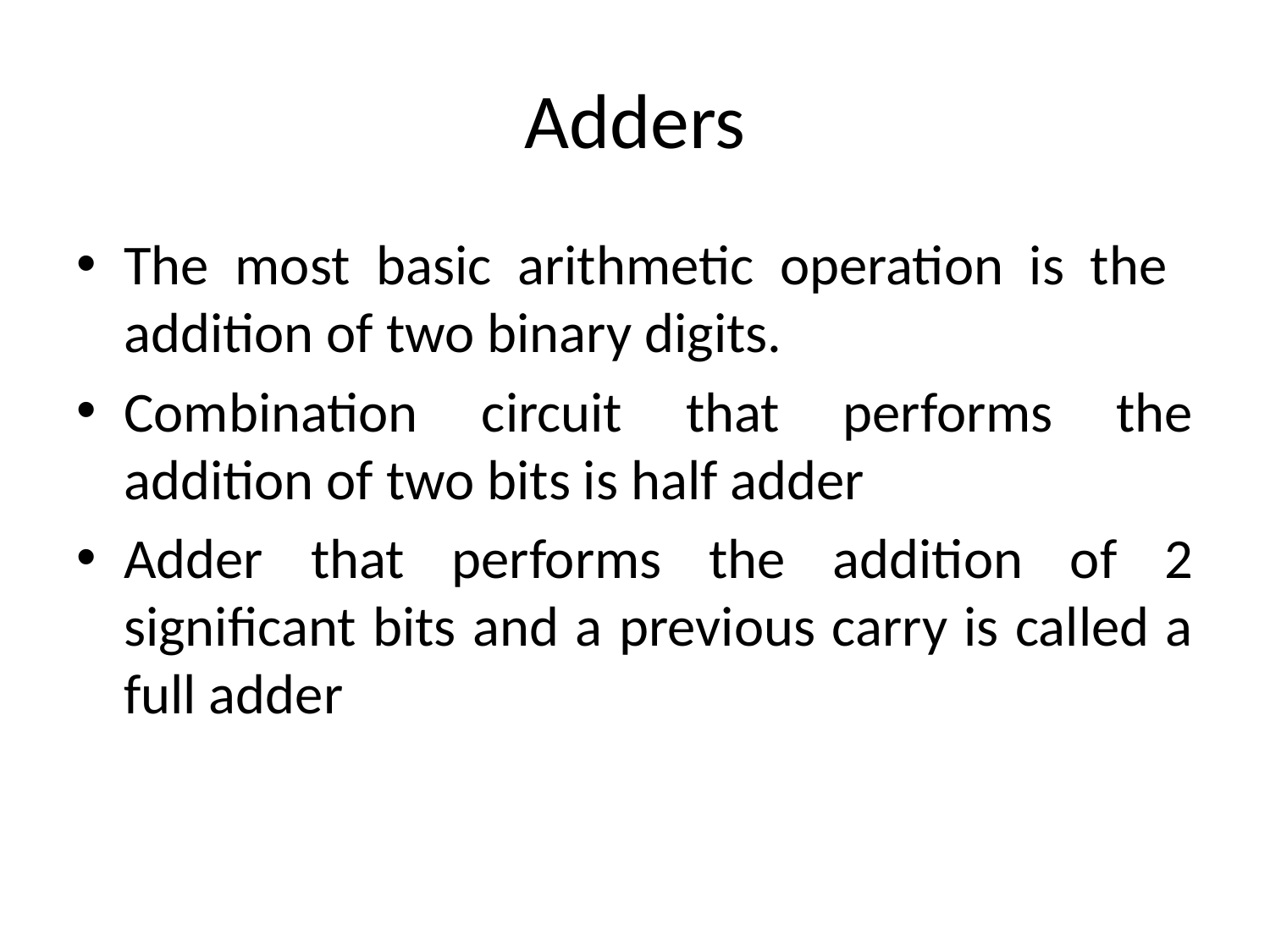

# Adders
The most basic arithmetic operation is the  addition of two binary digits.
Combination circuit that performs the addition of two bits is half adder
Adder that performs the addition of 2 significant bits and a previous carry is called a full adder